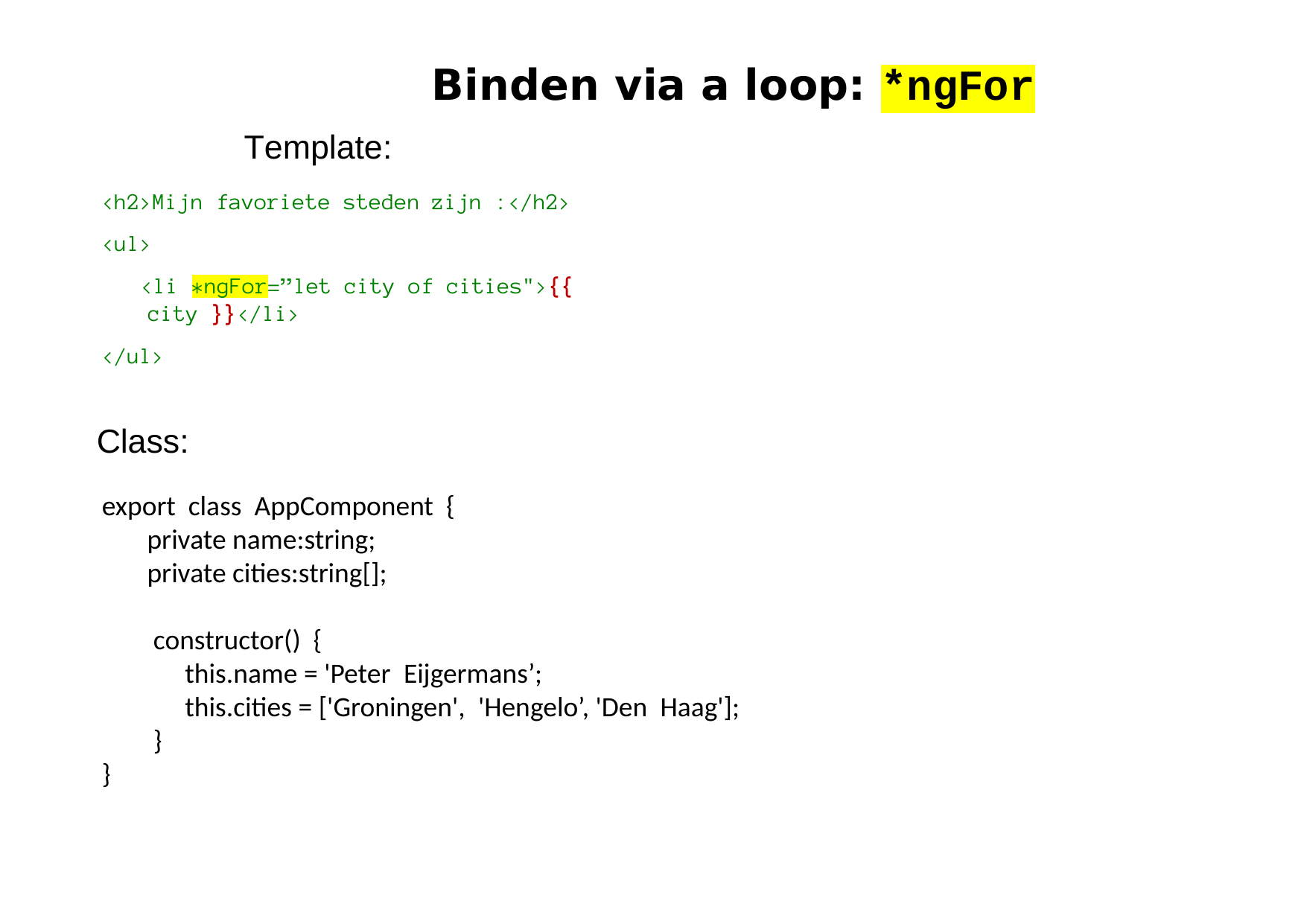

# Binden via a loop: *ngFor
Template:
<h2>Mijn  favoriete  steden  zijn  :</h2>
<ul>
<li  *ngFor=”let  city  of  cities">{{  city  }}</li>
</ul>

    Class:

export  class  AppComponent  {
 private name:string;
 private cities:string[];
  constructor()  {
       this.name = 'Peter  Eijgermans’;
       this.cities = ['Groningen',  'Hengelo’, 'Den  Haag'];
  }
}